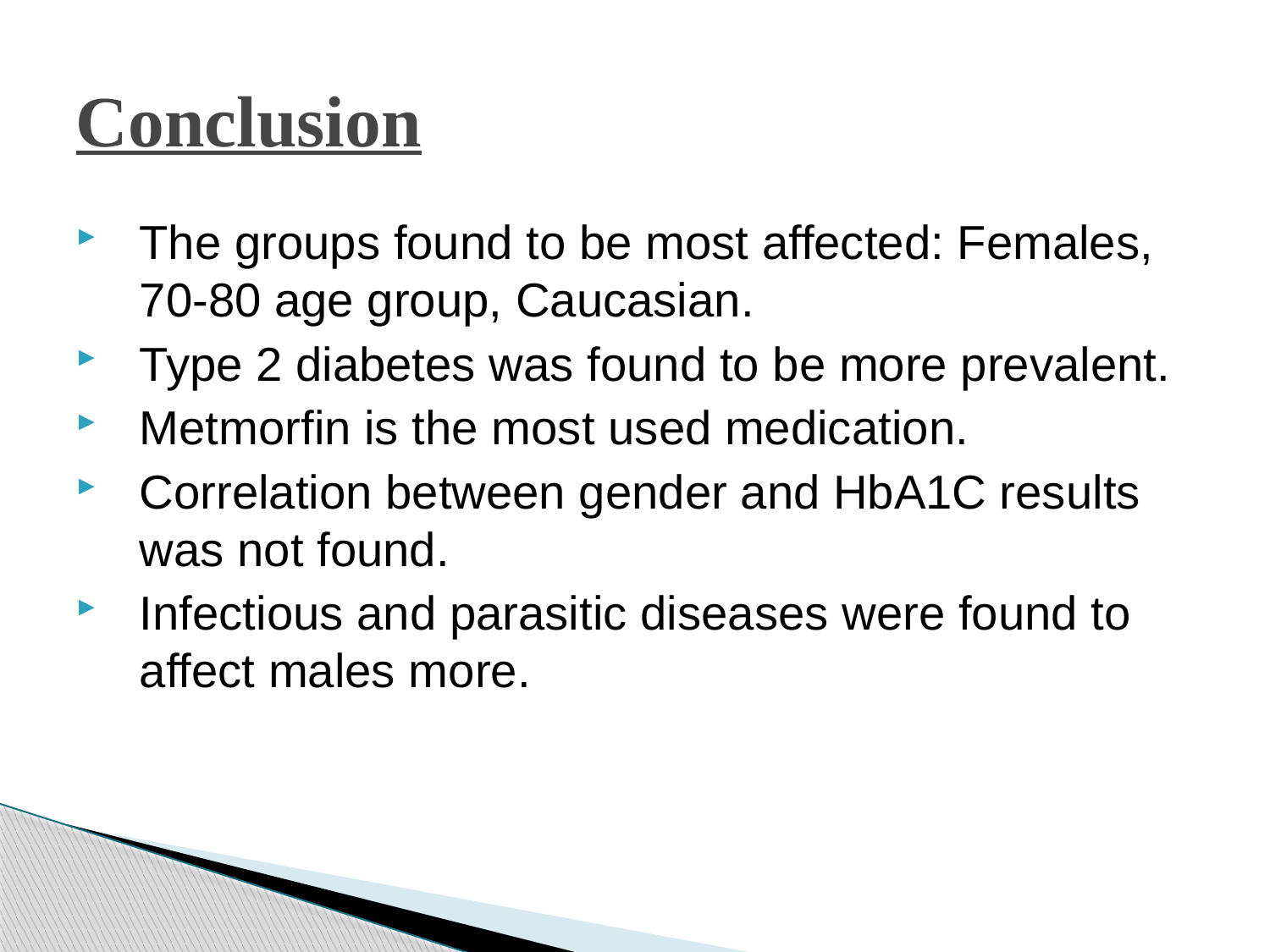

# Conclusion
The groups found to be most affected: Females, 70-80 age group, Caucasian.
Type 2 diabetes was found to be more prevalent.
Metmorfin is the most used medication.
Correlation between gender and HbA1C results was not found.
Infectious and parasitic diseases were found to affect males more.